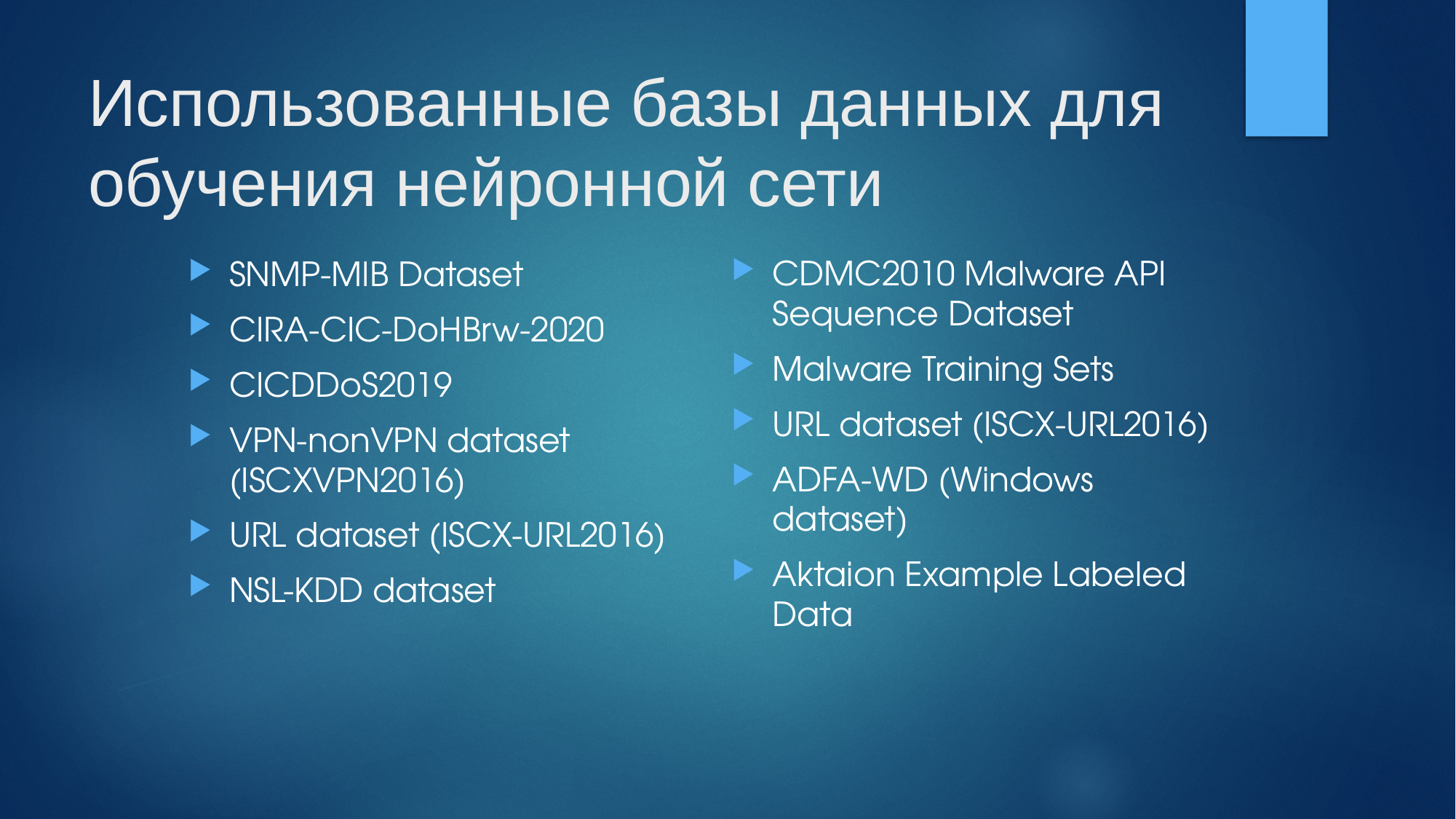

# Использованные базы данных для обучения нейронной сети
CDMC2010 Malware API Sequence Dataset
Malware Training Sets
URL dataset (ISCX-URL2016)
ADFA-WD (Windows dataset)
Aktaion Example Labeled Data

SNMP-MIB Dataset
CIRA-CIC-DoHBrw-2020
CICDDoS2019
VPN-nonVPN dataset (ISCXVPN2016)
URL dataset (ISCX-URL2016)
NSL-KDD dataset